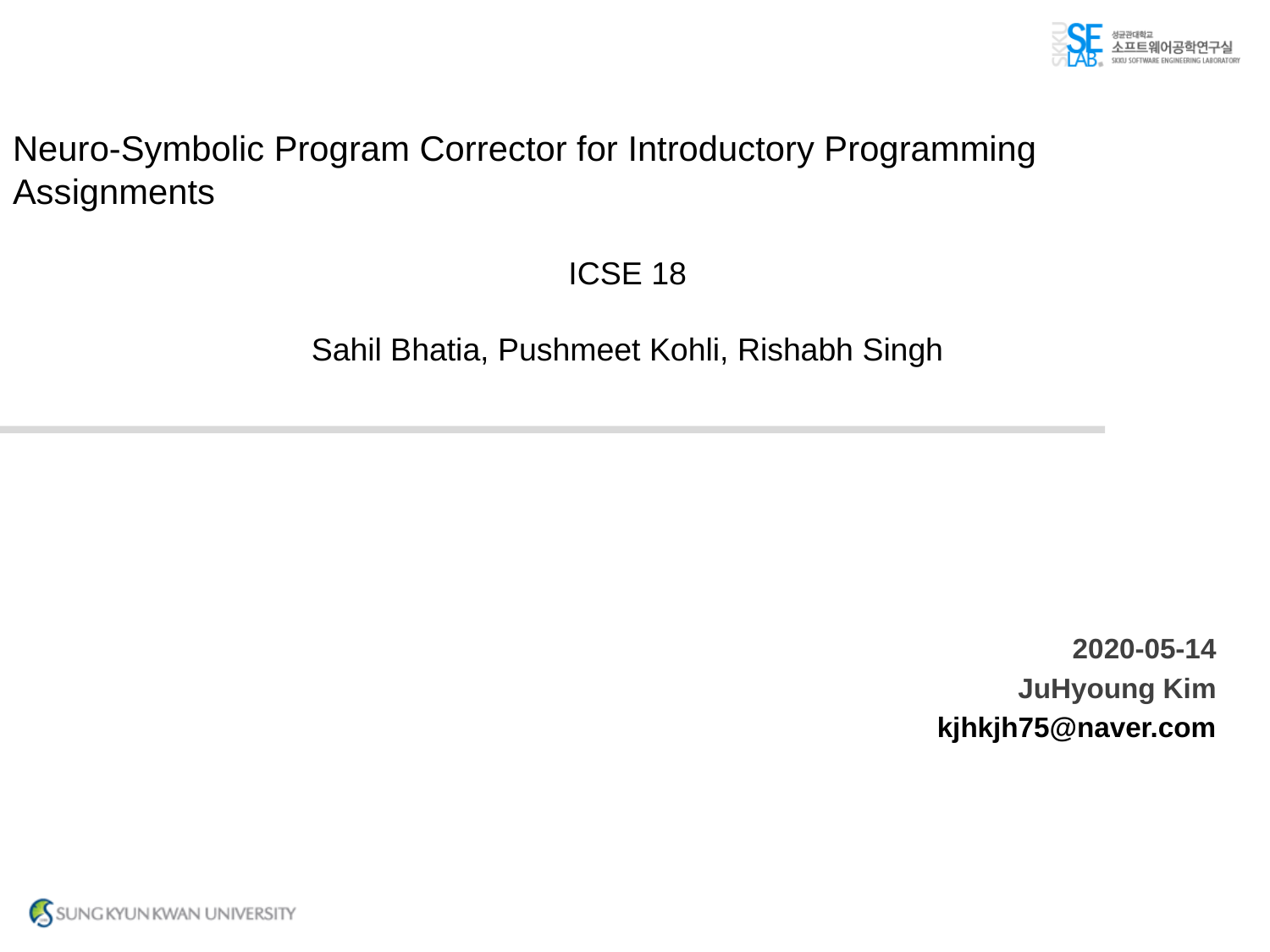

Neuro-Symbolic Program Corrector for Introductory Programming Assignments

ICSE 18

Sahil Bhatia, Pushmeet Kohli, Rishabh Singh

2020-05-14
JuHyoung Kim
kjhkjh75@naver.com